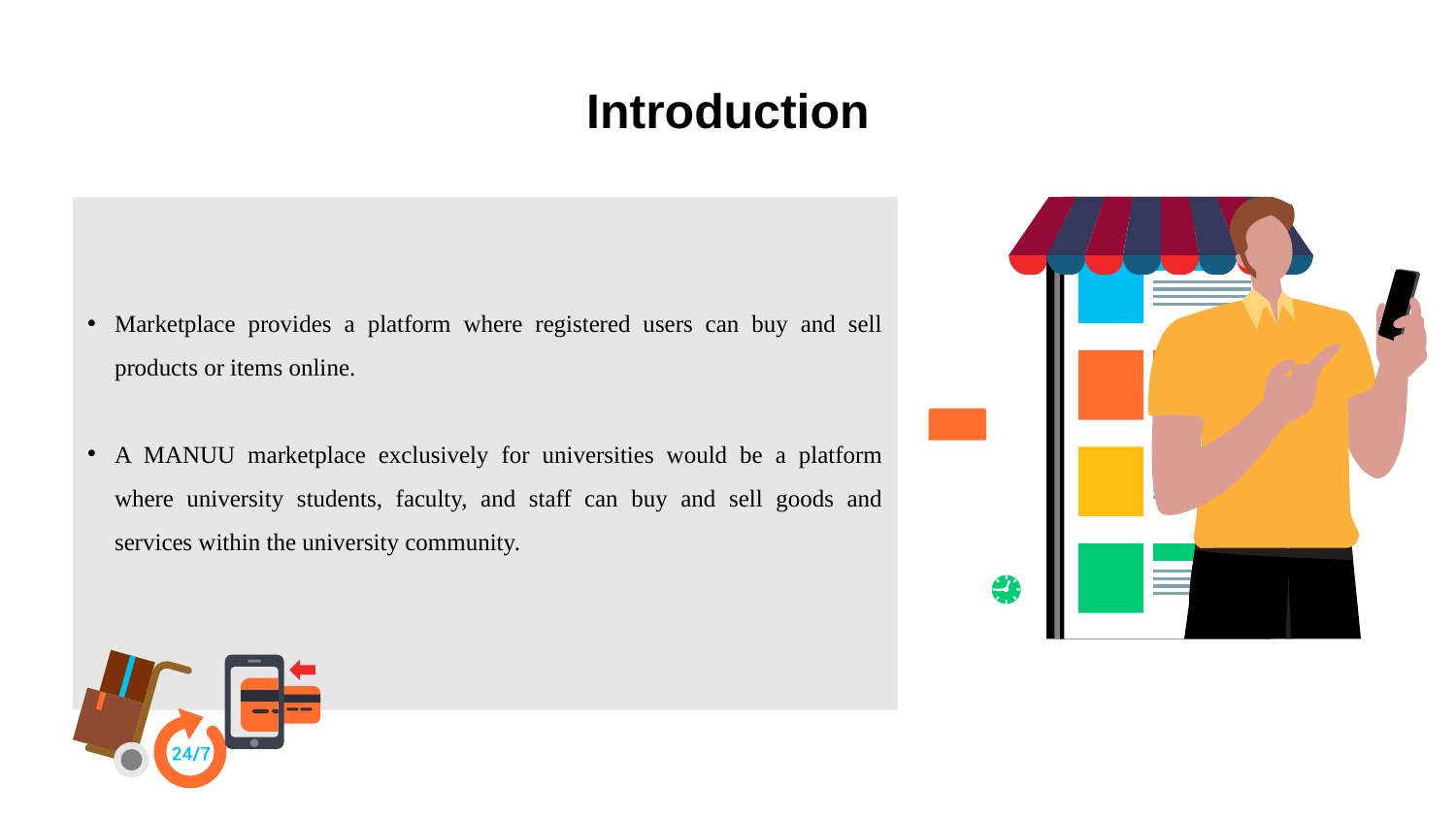

# Introduction

Marketplace provides a platform where registered users can buy and sell products or items online.

A MANUU marketplace exclusively for universities would be a platform where university students, faculty, and staff can buy and sell goods and services within the university community.